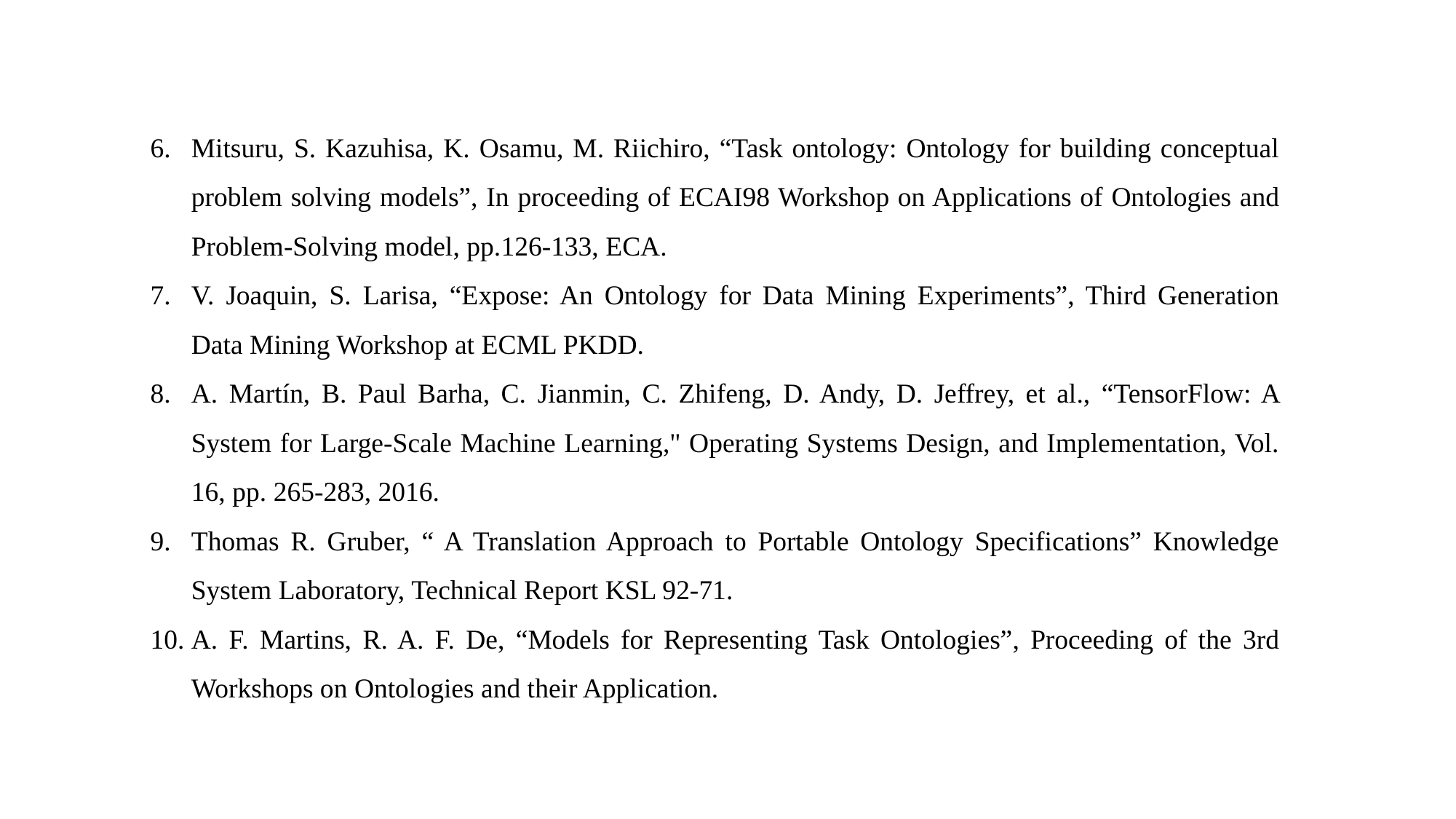

Mitsuru, S. Kazuhisa, K. Osamu, M. Riichiro, “Task ontology: Ontology for building conceptual problem solving models”, In proceeding of ECAI98 Workshop on Applications of Ontologies and Problem-Solving model, pp.126-133, ECA.
V. Joaquin, S. Larisa, “Expose: An Ontology for Data Mining Experiments”, Third Generation Data Mining Workshop at ECML PKDD.
A. Martín, B. Paul Barha, C. Jianmin, C. Zhifeng, D. Andy, D. Jeffrey, et al., “TensorFlow: A System for Large-Scale Machine Learning," Operating Systems Design, and Implementation, Vol. 16, pp. 265-283, 2016.
Thomas R. Gruber, “ A Translation Approach to Portable Ontology Specifications” Knowledge System Laboratory, Technical Report KSL 92-71.
A. F. Martins, R. A. F. De, “Models for Representing Task Ontologies”, Proceeding of the 3rd Workshops on Ontologies and their Application.